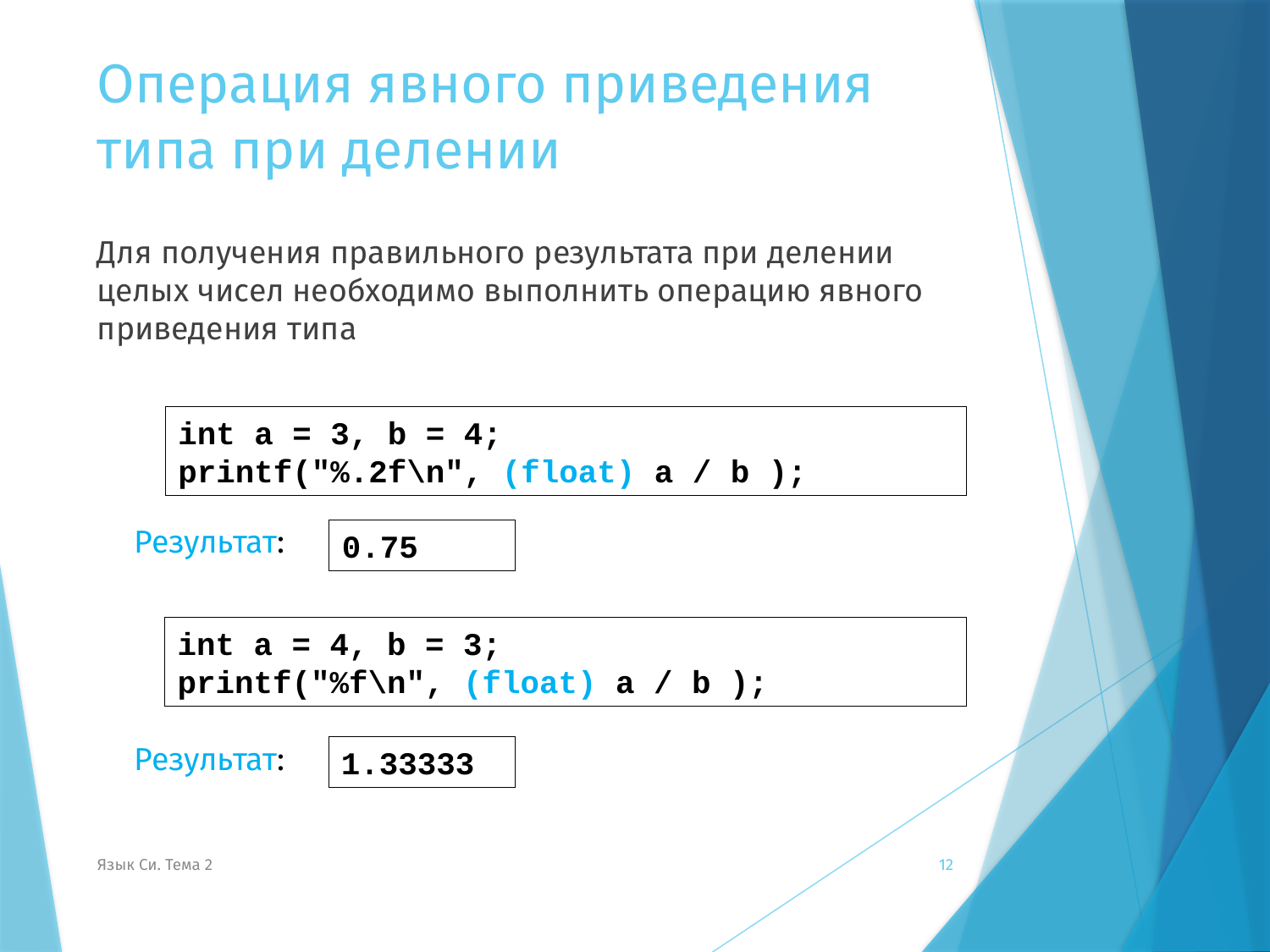

# Операция явного приведения типа при делении
Для получения правильного результата при делении целых чисел необходимо выполнить операцию явного приведения типа
int a = 3, b = 4;
printf("%.2f\n", (float) a / b );
Результат:
0.75
int a = 4, b = 3;
printf("%f\n", (float) a / b );
Результат:
1.33333
Язык Си. Тема 2
12